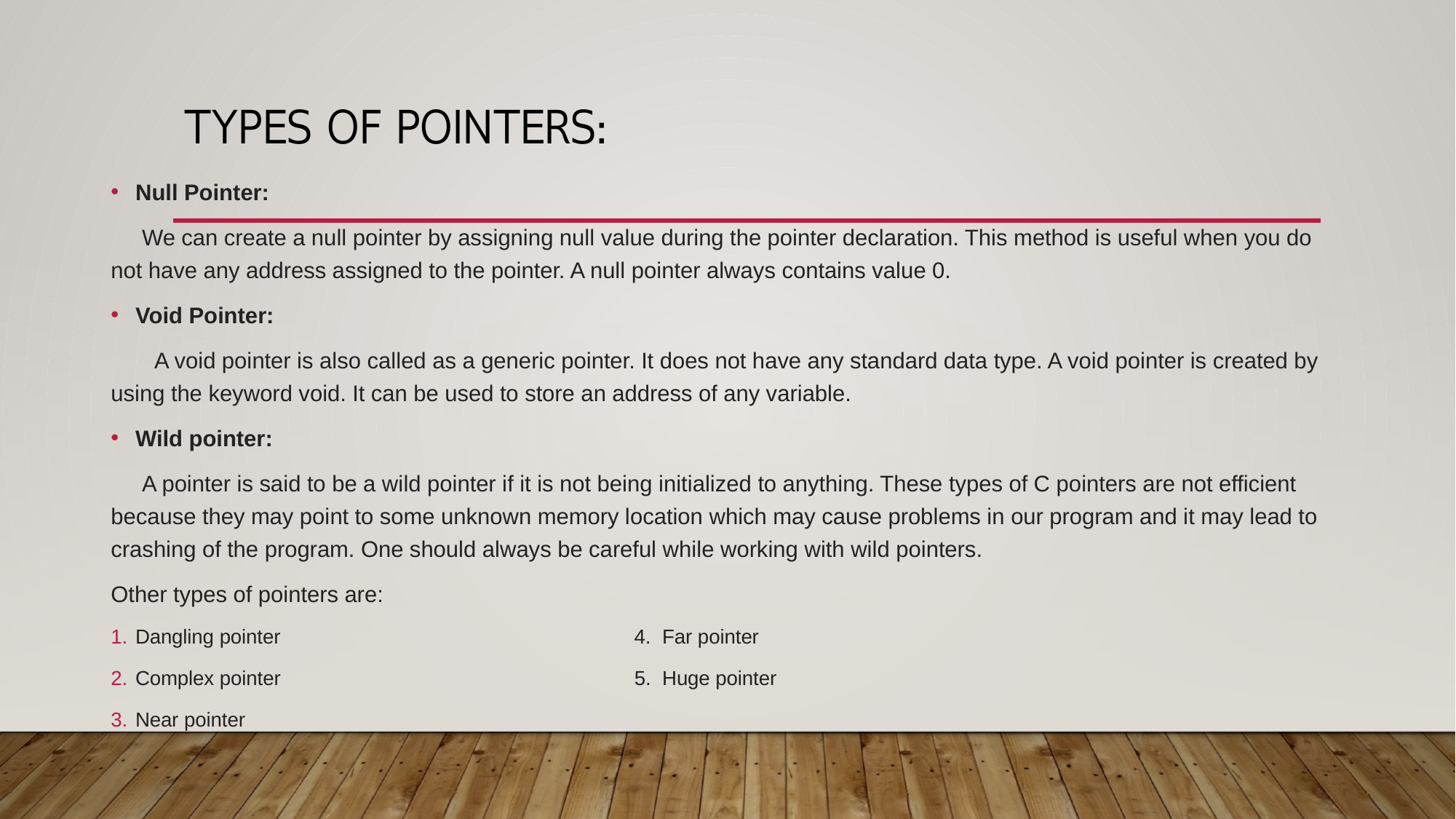

# Types of Pointers:
Null Pointer:
     We can create a null pointer by assigning null value during the pointer declaration. This method is useful when you do not have any address assigned to the pointer. A null pointer always contains value 0.
Void Pointer:
       A void pointer is also called as a generic pointer. It does not have any standard data type. A void pointer is created by using the keyword void. It can be used to store an address of any variable.
Wild pointer:
     A pointer is said to be a wild pointer if it is not being initialized to anything. These types of C pointers are not efficient because they may point to some unknown memory location which may cause problems in our program and it may lead to crashing of the program. One should always be careful while working with wild pointers.
Other types of pointers are:
Dangling pointer                                                               4.  Far pointer
Complex pointer                                                               5.  Huge pointer
Near pointer